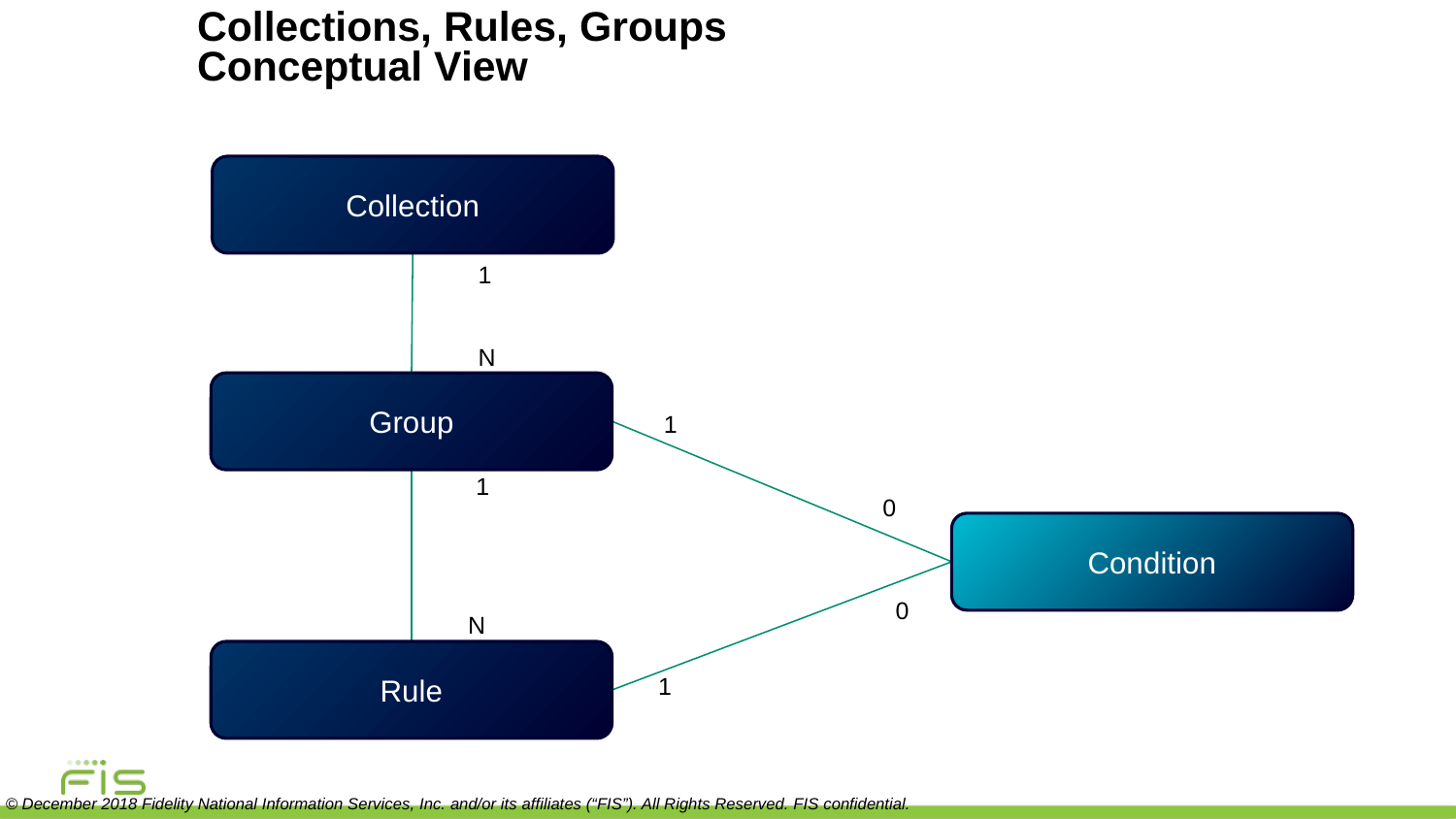

# Collections, Rules, Groups Conceptual View
Collection
1
N
Group
1
1
0
Condition
0
N
Rule
1